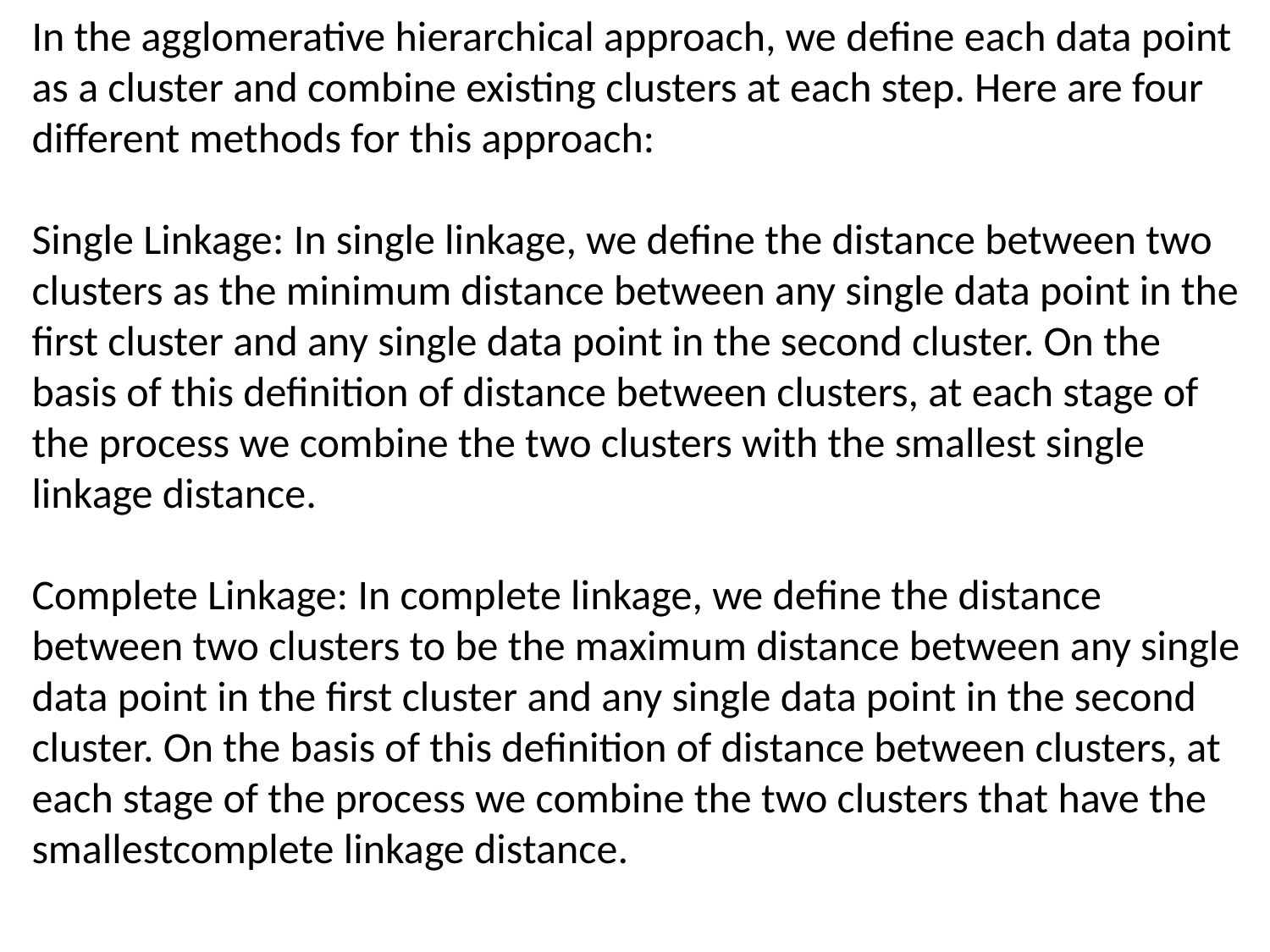

In the agglomerative hierarchical approach, we define each data point as a cluster and combine existing clusters at each step. Here are four different methods for this approach:

Single Linkage: In single linkage, we define the distance between two clusters as the minimum distance between any single data point in the first cluster and any single data point in the second cluster. On the basis of this definition of distance between clusters, at each stage of the process we combine the two clusters with the smallest single linkage distance.

Complete Linkage: In complete linkage, we define the distance between two clusters to be the maximum distance between any single data point in the first cluster and any single data point in the second cluster. On the basis of this definition of distance between clusters, at each stage of the process we combine the two clusters that have the smallestcomplete linkage distance.